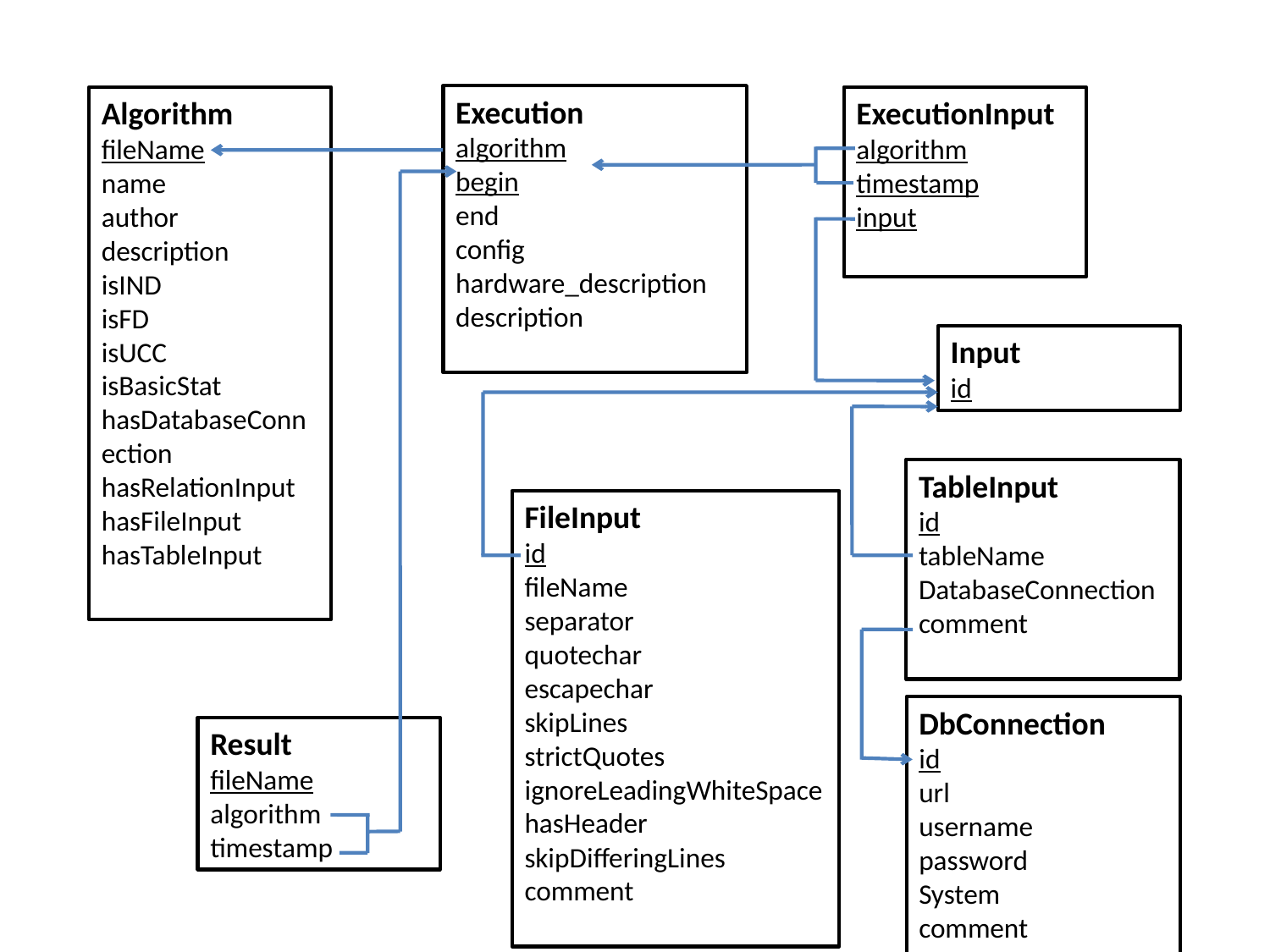

Execution
algorithm
begin
end
config
hardware_description
description
Algorithm
fileName
name
author
description
isIND
isFD
isUCC
isBasicStat
hasDatabaseConnection
hasRelationInput
hasFileInput
hasTableInput
ExecutionInput
algorithm
timestamp
input

Input
id

TableInput
id
tableName
DatabaseConnection
comment
FileInput
id
fileName
separator
quotechar
escapechar
skipLines
strictQuotes
ignoreLeadingWhiteSpace
hasHeader
skipDifferingLines
comment

DbConnection
id
url
username
password
System
comment
Result
fileName
algorithm
timestamp